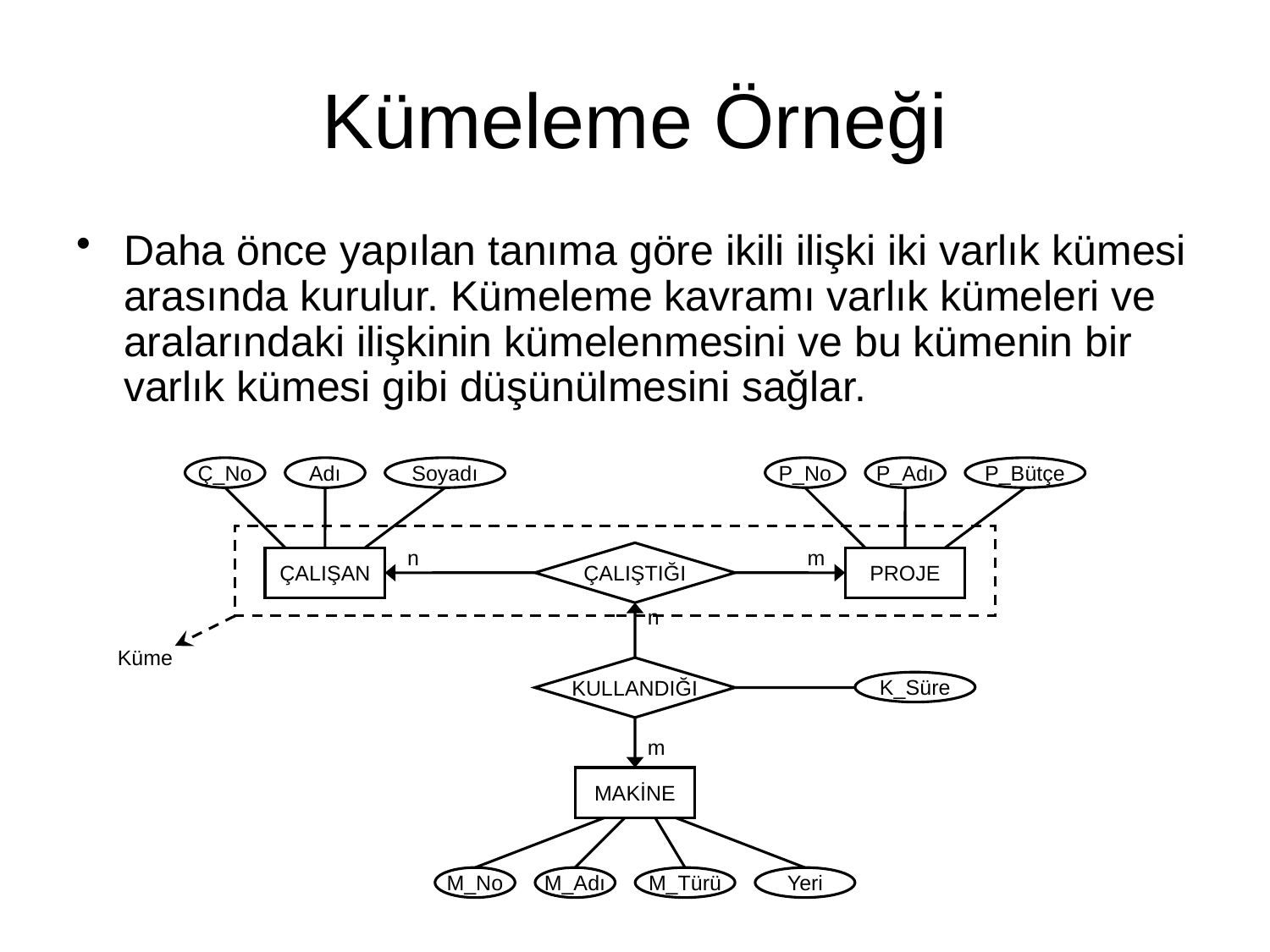

# Kümeleme Örneği
Daha önce yapılan tanıma göre ikili ilişki iki varlık kümesi arasında kurulur. Kümeleme kavramı varlık kümeleri ve aralarındaki ilişkinin kümelenmesini ve bu kümenin bir varlık kümesi gibi düşünülmesini sağlar.
Ç_No
Adı
Soyadı

ÇALIŞAN
P_No
P_Adı
P_Bütçe

PROJE

Küme
n
m
ÇALIŞTIĞI

n

KULLANDIĞI
K_Süre

m
MAKİNE

M_No
M_Adı
M_Türü
Yeri